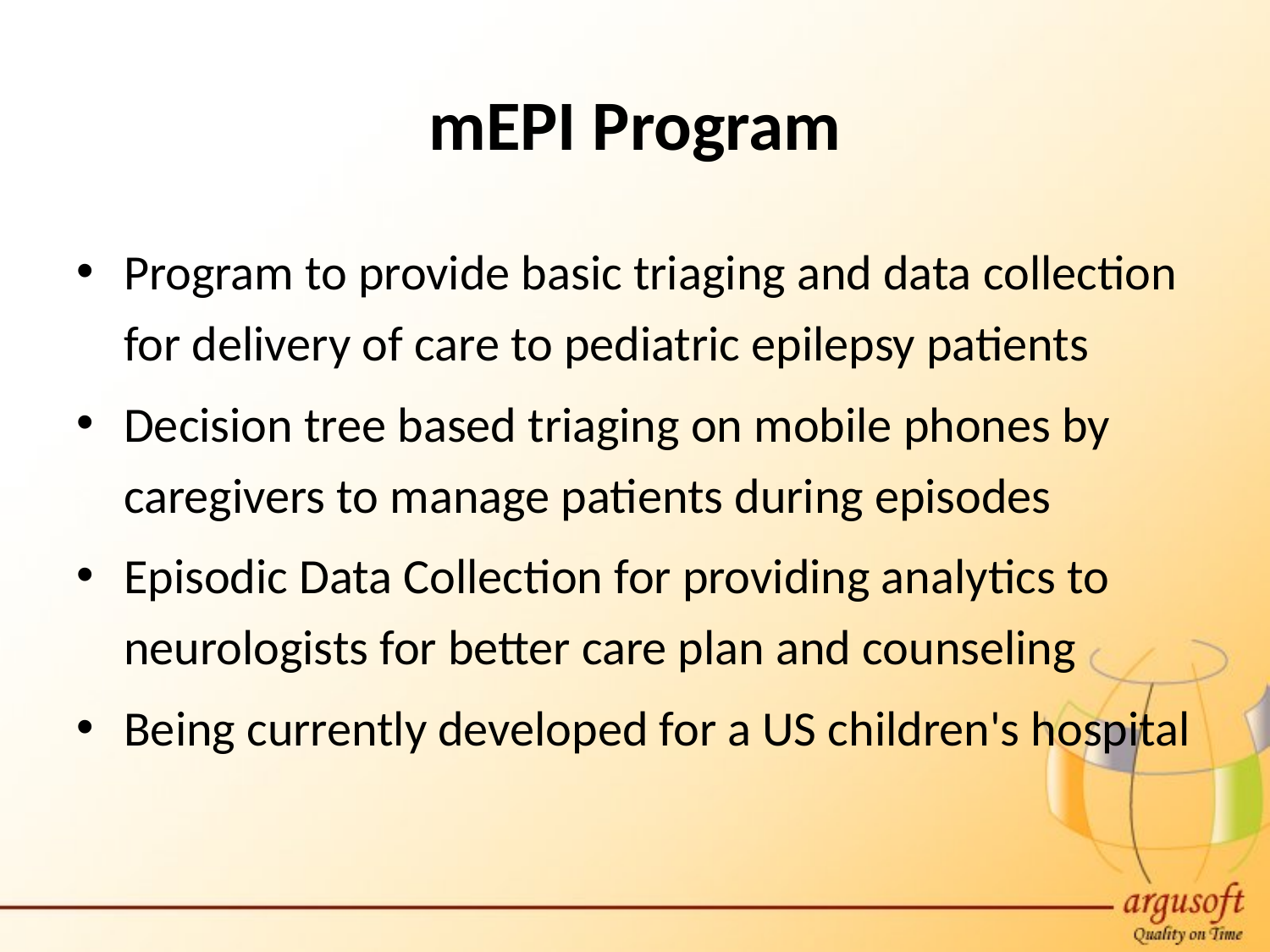

mEPI Program
Program to provide basic triaging and data collection for delivery of care to pediatric epilepsy patients
Decision tree based triaging on mobile phones by caregivers to manage patients during episodes
Episodic Data Collection for providing analytics to neurologists for better care plan and counseling
Being currently developed for a US children's hospital